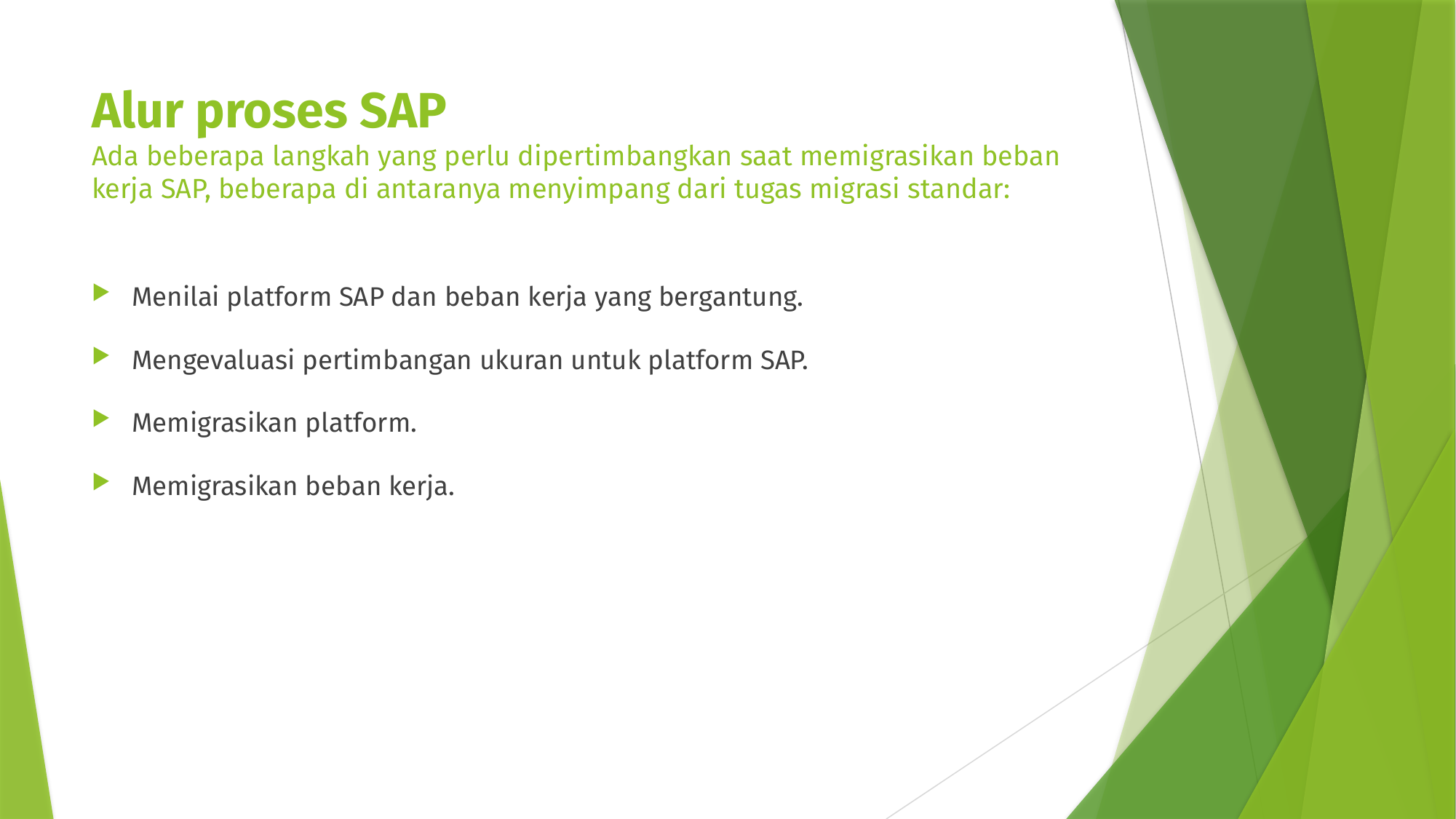

# Alur proses SAP Ada beberapa langkah yang perlu dipertimbangkan saat memigrasikan beban kerja SAP, beberapa di antaranya menyimpang dari tugas migrasi standar:
Menilai platform SAP dan beban kerja yang bergantung.
Mengevaluasi pertimbangan ukuran untuk platform SAP.
Memigrasikan platform.
Memigrasikan beban kerja.